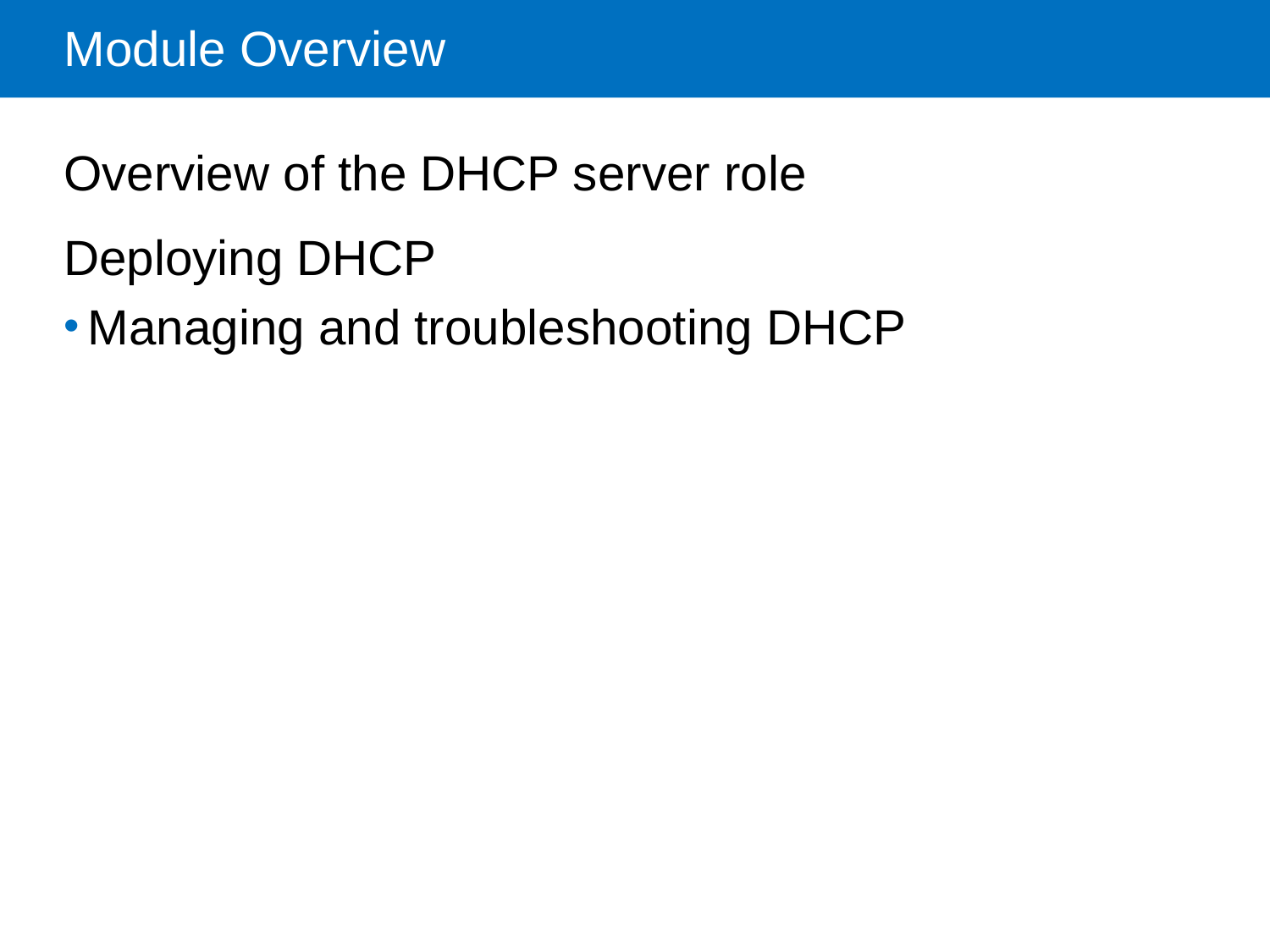

# Module Overview
Overview of the DHCP server role
Deploying DHCP
Managing and troubleshooting DHCP